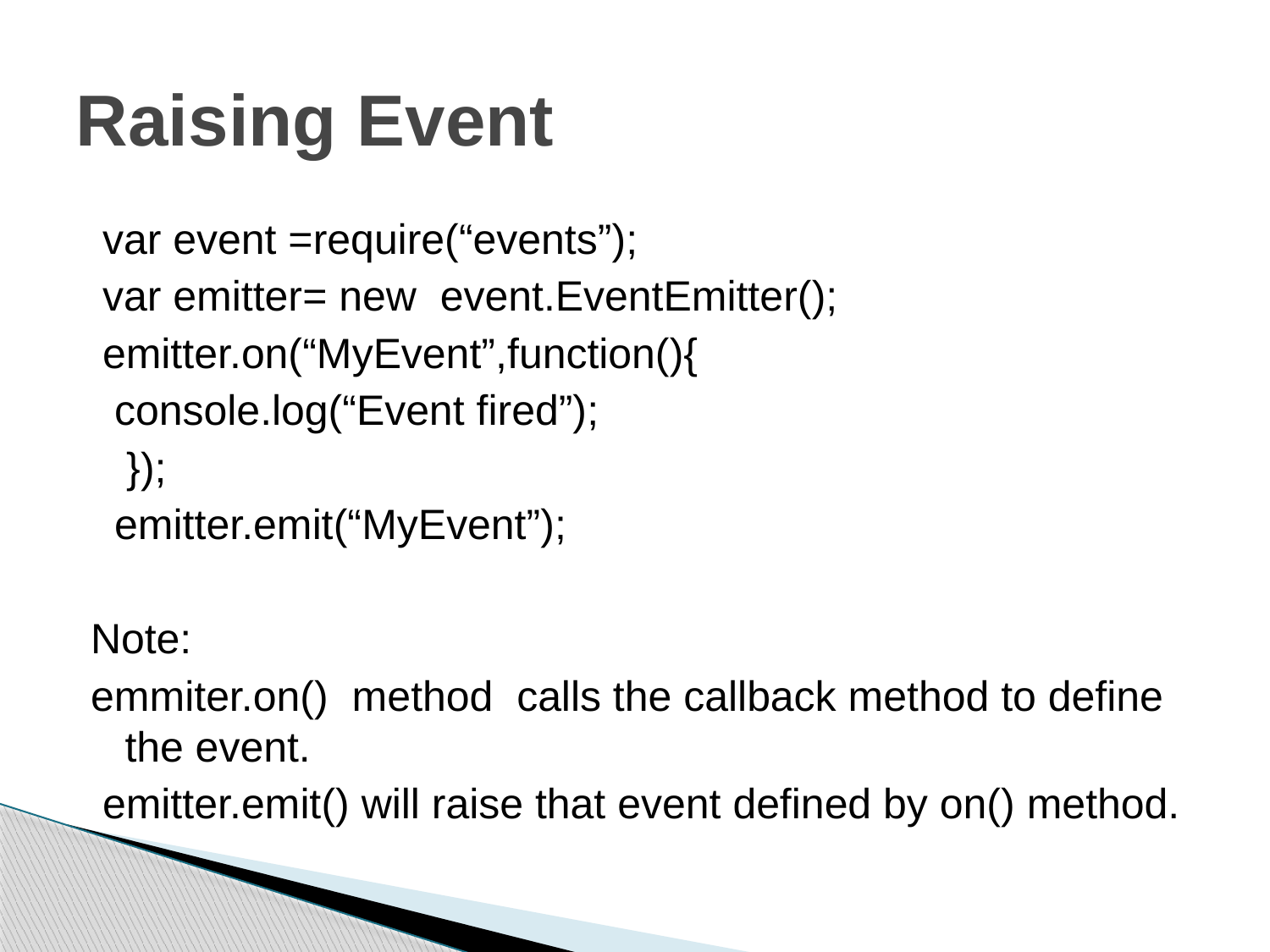

# Raising Event
 var event =require(“events”);
 var emitter= new  event.EventEmitter();
 emitter.on(“MyEvent”,function(){
  console.log(“Event fired”);
   });
  emitter.emit(“MyEvent”);

Note:
emmiter.on()  method  calls the callback method to define the event.
 emitter.emit() will raise that event defined by on() method.